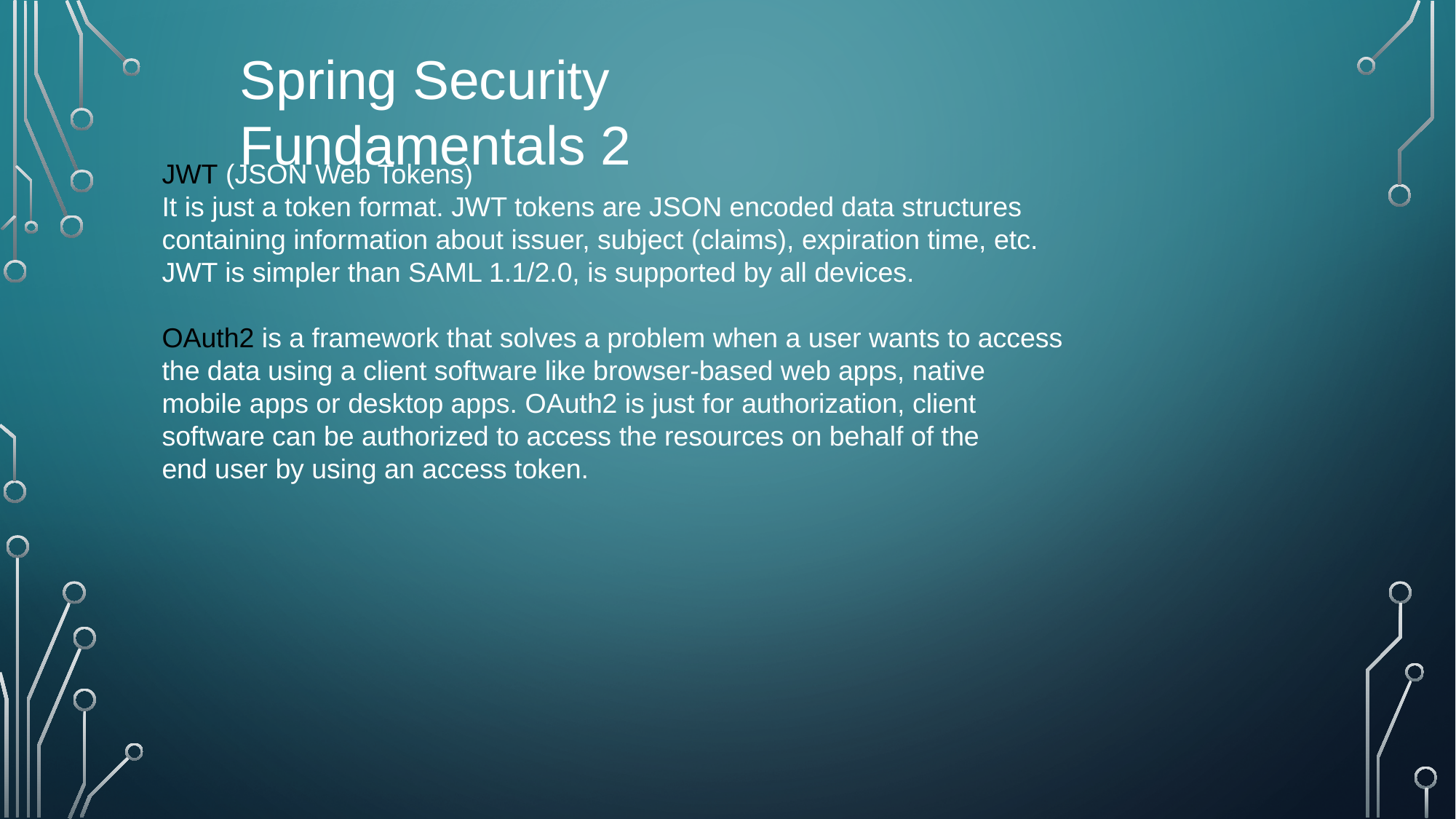

Spring Security Fundamentals 2
JWT (JSON Web Tokens)
It is just a token format. JWT tokens are JSON encoded data structures
containing information about issuer, subject (claims), expiration time, etc.
JWT is simpler than SAML 1.1/2.0, is supported by all devices.

OAuth2 is a framework that solves a problem when a user wants to access
the data using a client software like browser-based web apps, native
mobile apps or desktop apps. OAuth2 is just for authorization, client
software can be authorized to access the resources on behalf of the
end user by using an access token.